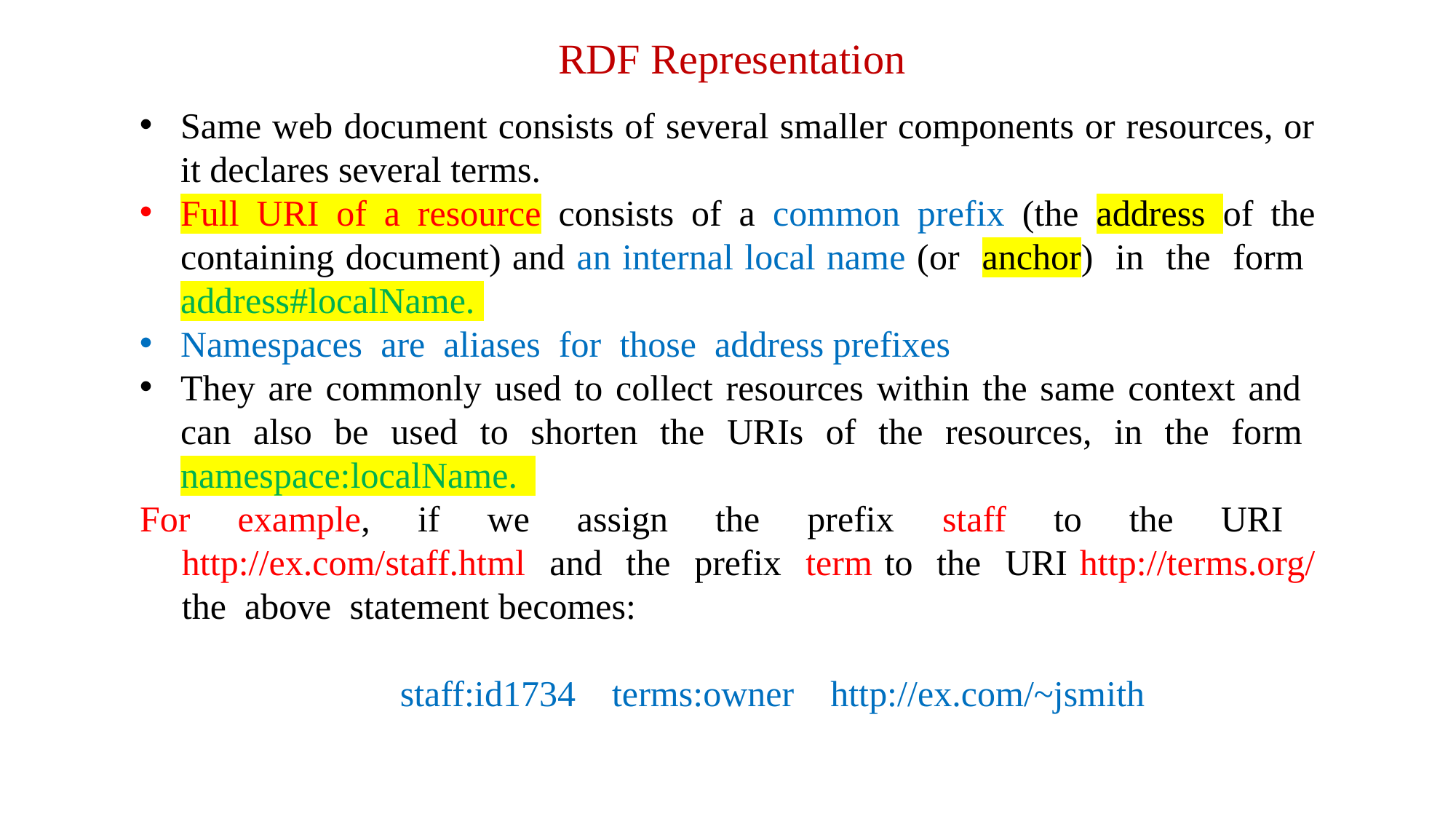

RDF Representation
Same web document consists of several smaller components or resources, or it declares several terms.
Full URI of a resource consists of a common prefix (the address of the containing document) and an internal local name (or  anchor)  in  the  form  address#localName.
Namespaces  are  aliases  for  those  address prefixes
They are commonly used to collect resources within the same context and  can  also  be  used  to  shorten  the  URIs  of  the  resources,  in  the  form  namespace:localName.
For   example,   if   we   assign   the   prefix   staff   to   the   URI   http://ex.com/staff.html  and  the  prefix  term to  the  URI http://terms.org/ the  above  statement becomes:

			staff:id1734    terms:owner    http://ex.com/~jsmith